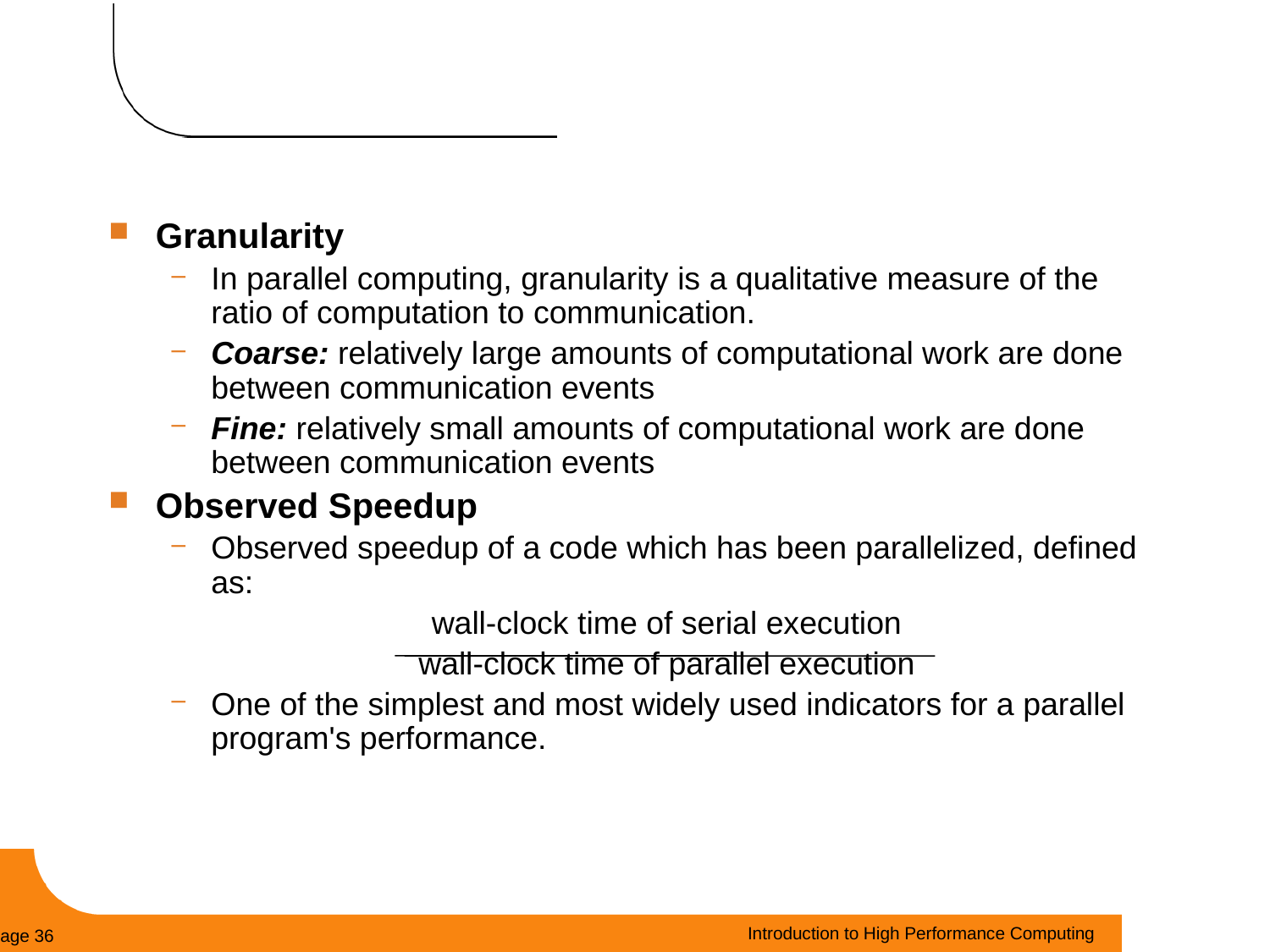

#
Granularity
In parallel computing, granularity is a qualitative measure of the ratio of computation to communication.
Coarse: relatively large amounts of computational work are done between communication events
Fine: relatively small amounts of computational work are done between communication events
Observed Speedup
Observed speedup of a code which has been parallelized, defined as:
wall-clock time of serial execution
wall-clock time of parallel execution
One of the simplest and most widely used indicators for a parallel program's performance.